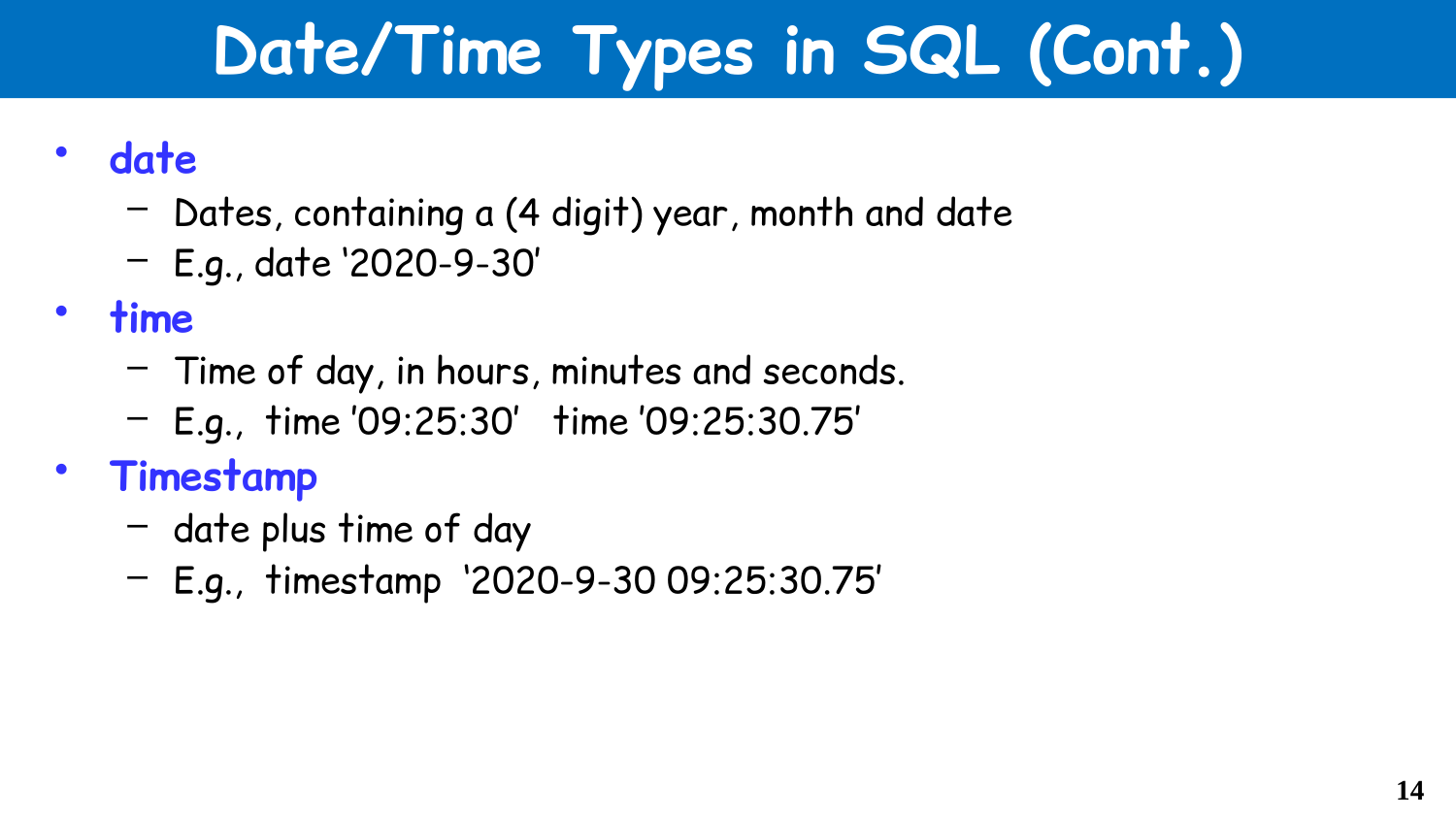

# Date/Time Types in SQL (Cont.)
date
Dates, containing a (4 digit) year, month and date
E.g., date ‘2020-9-30’
time
Time of day, in hours, minutes and seconds.
E.g.,  time ’09:25:30’   time ’09:25:30.75’
Timestamp
date plus time of day
E.g.,  timestamp  ‘2020-9-30 09:25:30.75’